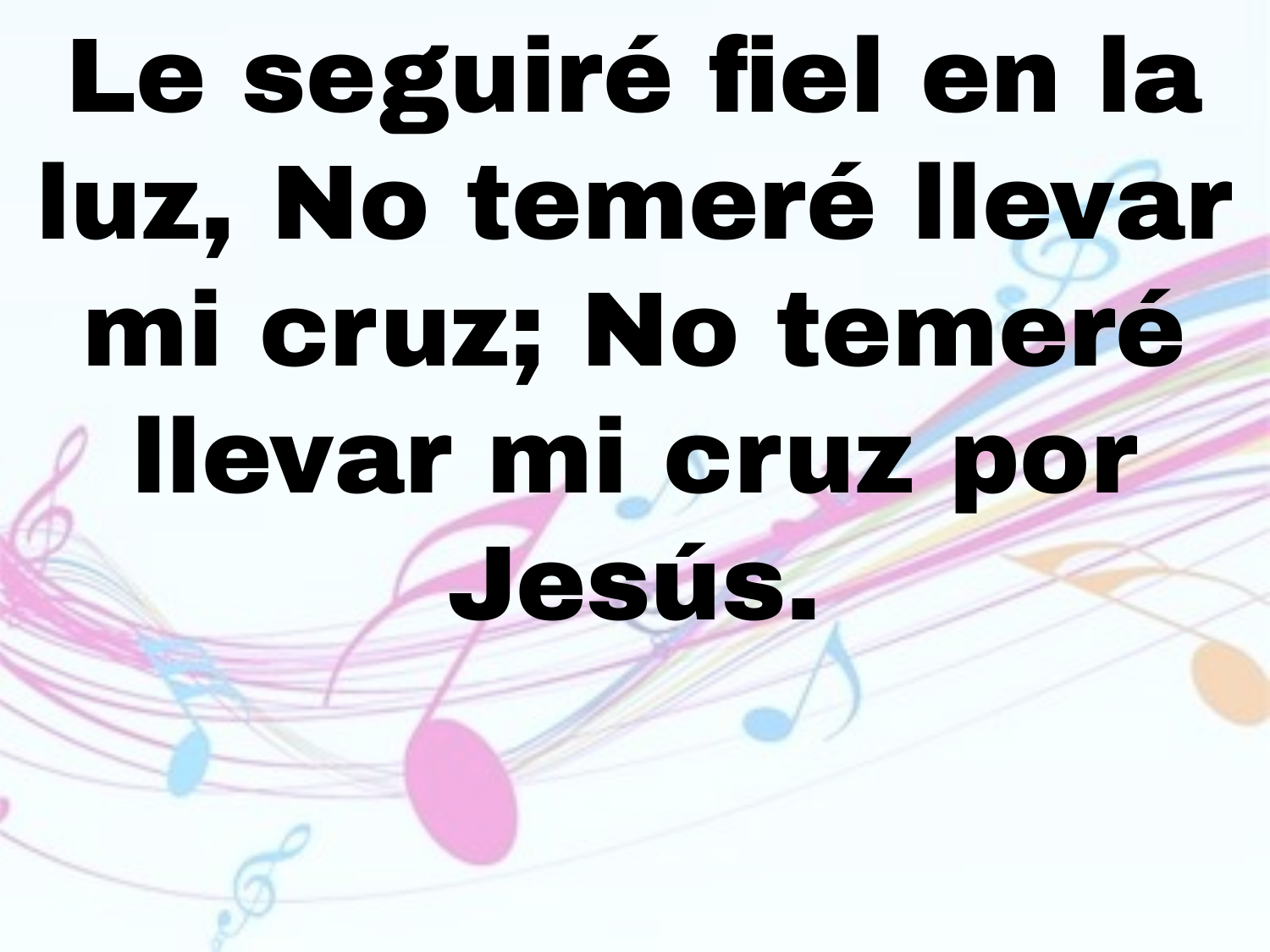

Le seguiré fiel en la luz, No temeré llevar mi cruz; No temeré llevar mi cruz por Jesús.